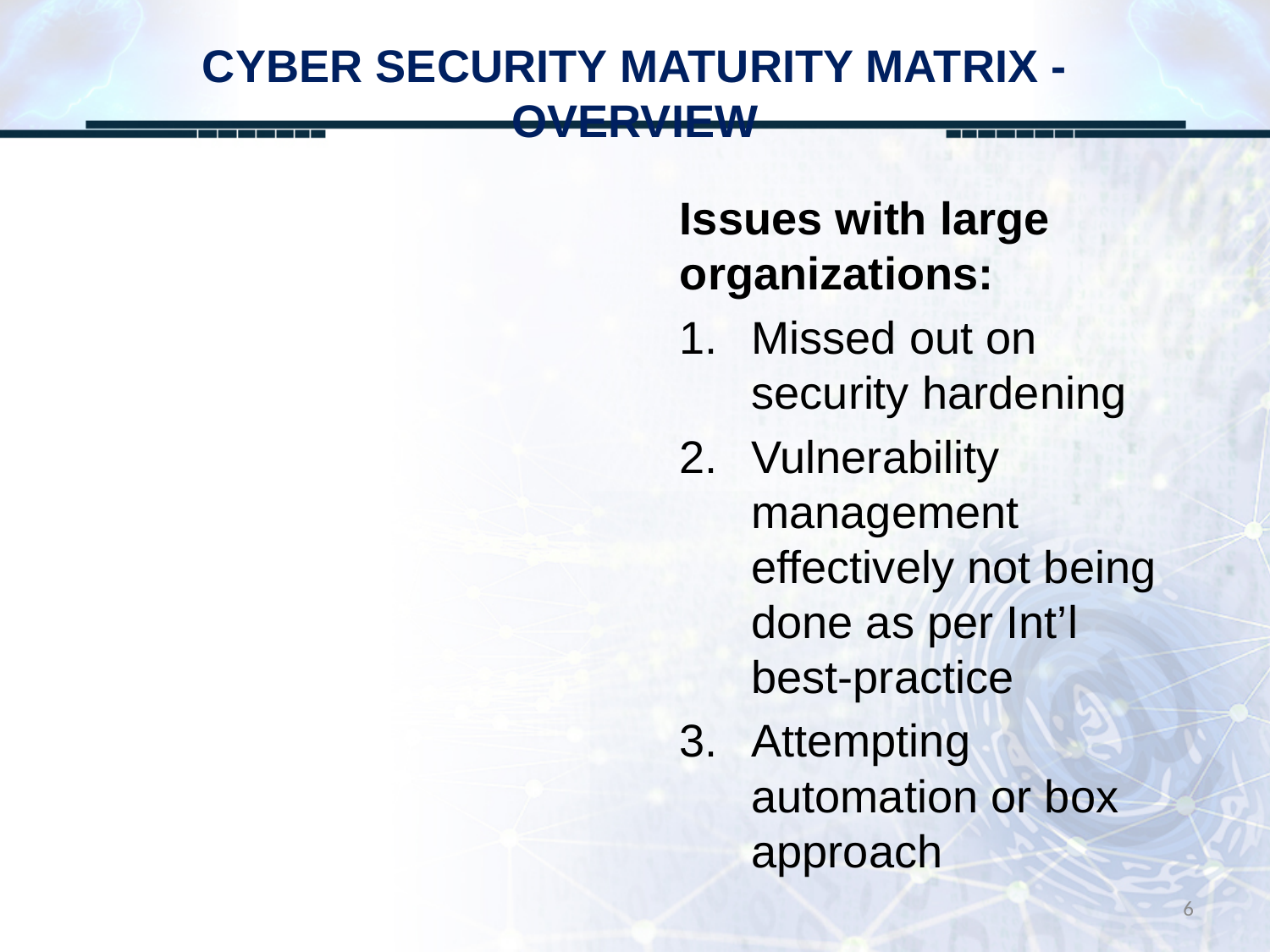

# CYBER SECURITY MATURITY MATRIX - OVERVIEW
Issues with large organizations:
Missed out on security hardening
Vulnerability management effectively not being done as per Int’l best-practice
Attempting automation or box approach
6